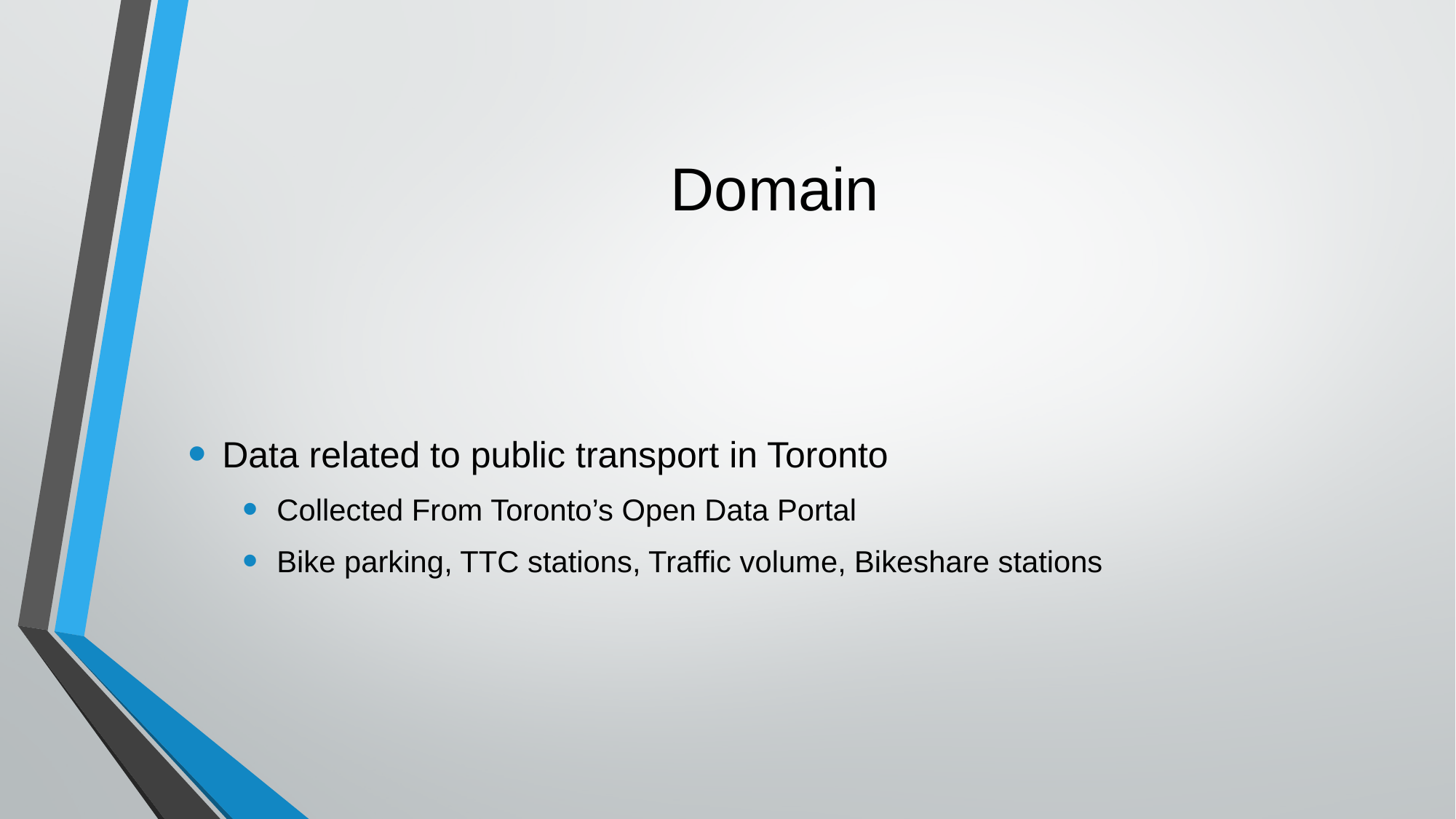

# Domain
Data related to public transport in Toronto
Collected From Toronto’s Open Data Portal
Bike parking, TTC stations, Traffic volume, Bikeshare stations